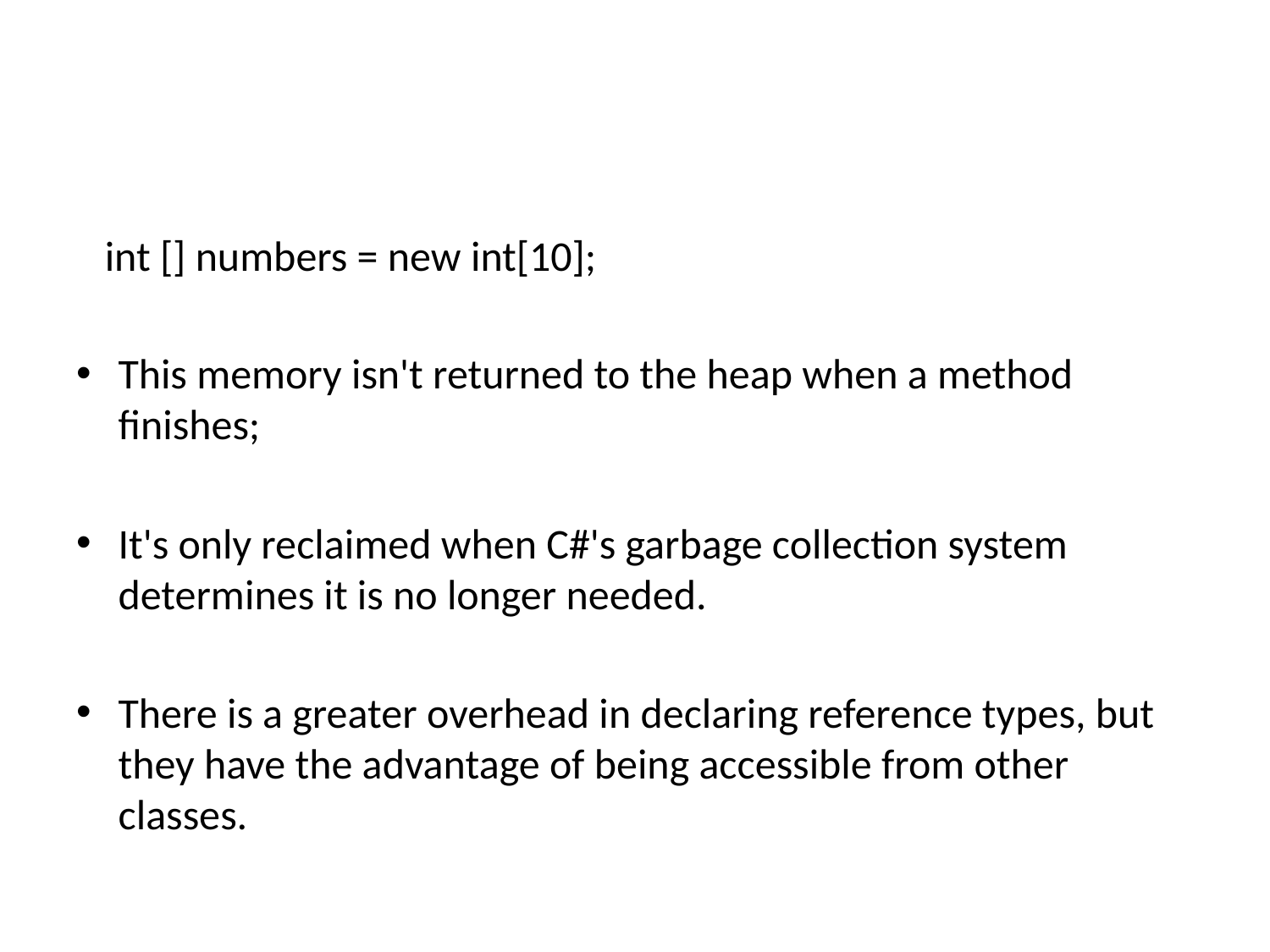

#
   int [] numbers = new int[10];

This memory isn't returned to the heap when a method finishes;

It's only reclaimed when C#'s garbage collection system determines it is no longer needed.

There is a greater overhead in declaring reference types, but they have the advantage of being accessible from other classes.